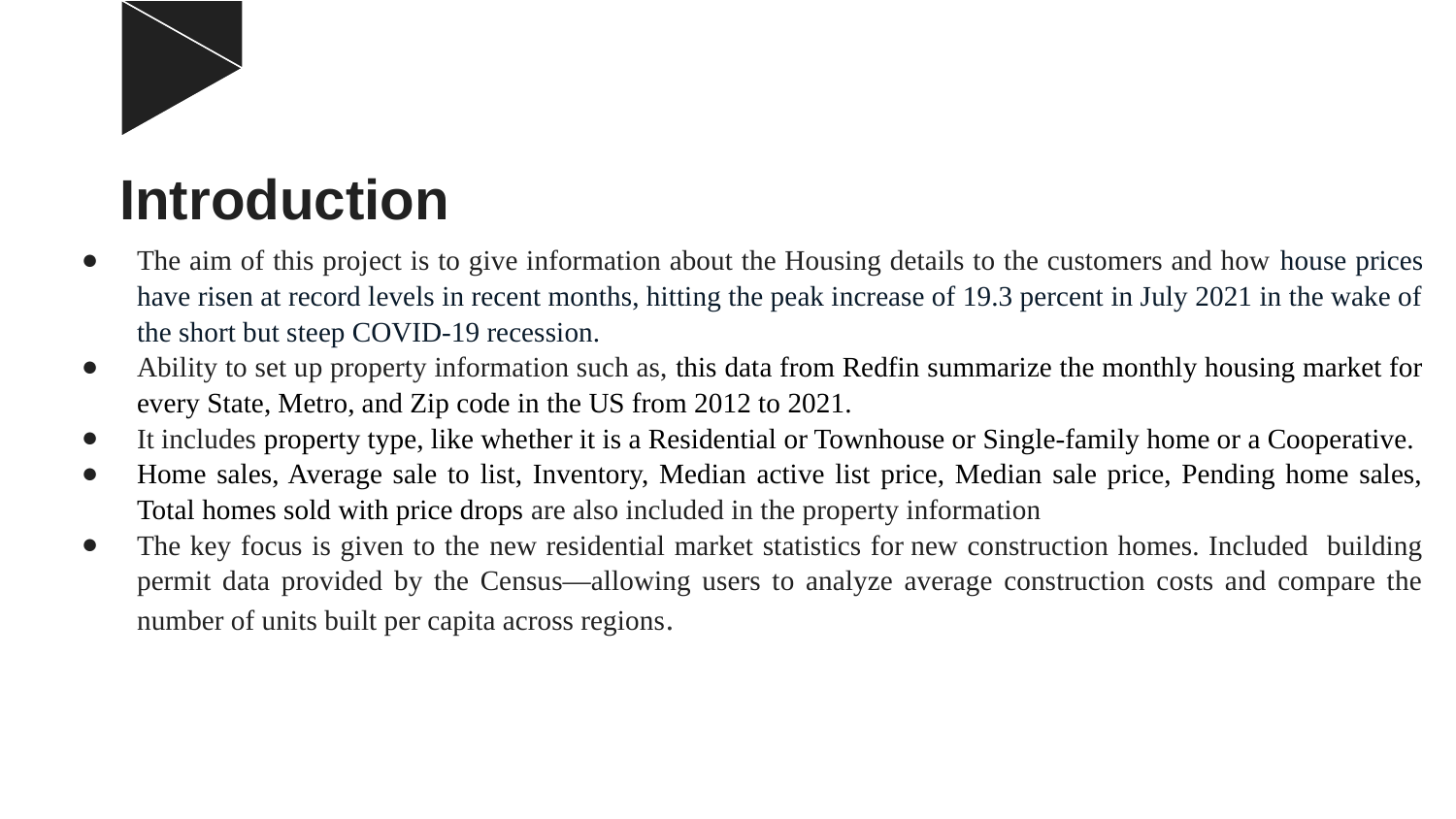

# Introduction
The aim of this project is to give information about the Housing details to the customers and how house prices have risen at record levels in recent months, hitting the peak increase of 19.3 percent in July 2021 in the wake of the short but steep COVID-19 recession.
Ability to set up property information such as, this data from Redfin summarize the monthly housing market for every State, Metro, and Zip code in the US from 2012 to 2021.
It includes property type, like whether it is a Residential or Townhouse or Single-family home or a Cooperative.
Home sales, Average sale to list, Inventory, Median active list price, Median sale price, Pending home sales, Total homes sold with price drops are also included in the property information
The key focus is given to the new residential market statistics for new construction homes. Included  building permit data provided by the Census—allowing users to analyze average construction costs and compare the number of units built per capita across regions.